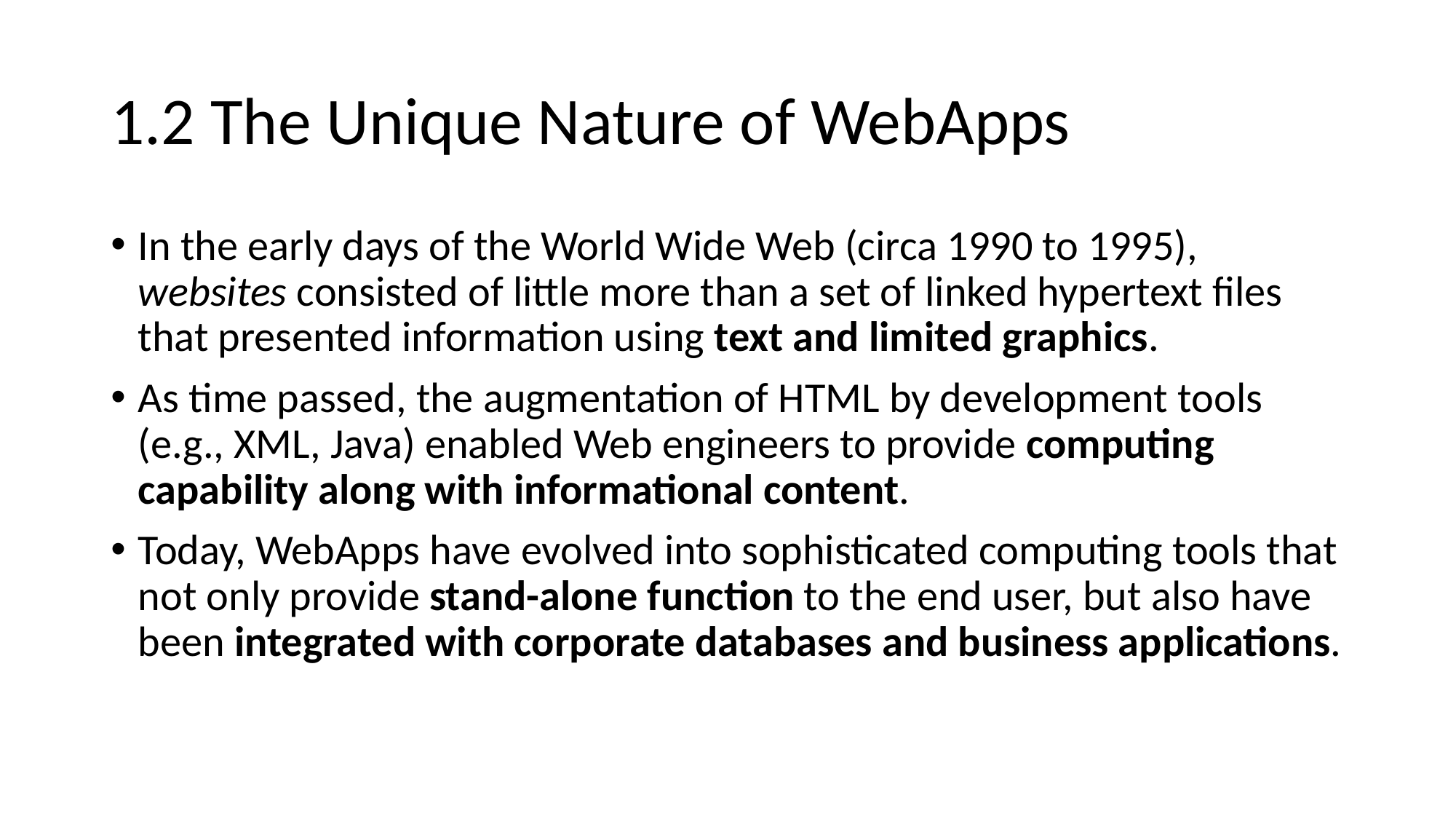

# 1.2 The Unique Nature of WebApps
In the early days of the World Wide Web (circa 1990 to 1995), websites consisted of little more than a set of linked hypertext files that presented information using text and limited graphics.
As time passed, the augmentation of HTML by development tools (e.g., XML, Java) enabled Web engineers to provide computing capability along with informational content.
Today, WebApps have evolved into sophisticated computing tools that not only provide stand-alone function to the end user, but also have been integrated with corporate databases and business applications.